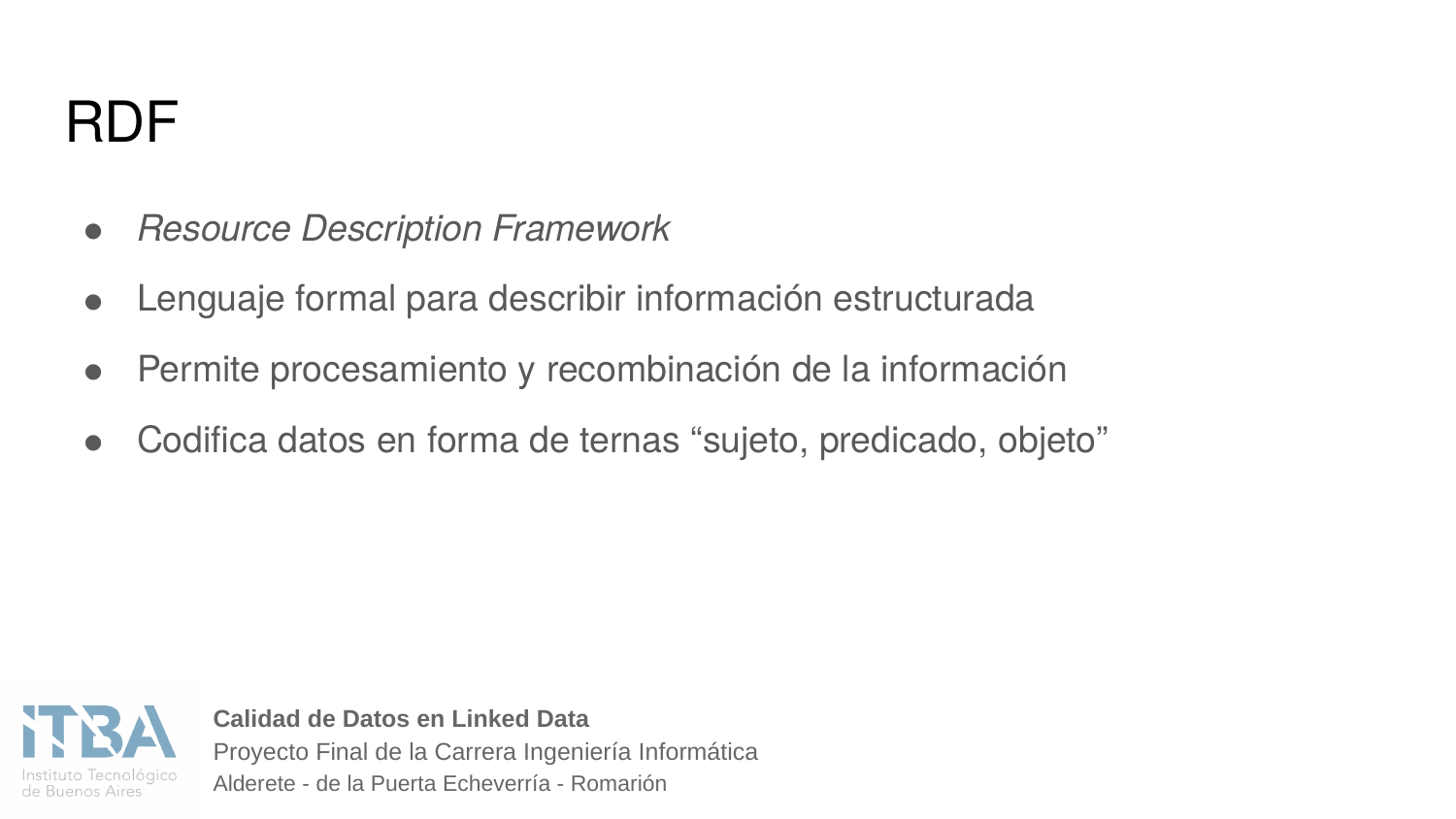

# RDF
Resource Description Framework
Lenguaje formal para describir información estructurada
Permite procesamiento y recombinación de la información
Codifica datos en forma de ternas “sujeto, predicado, objeto”